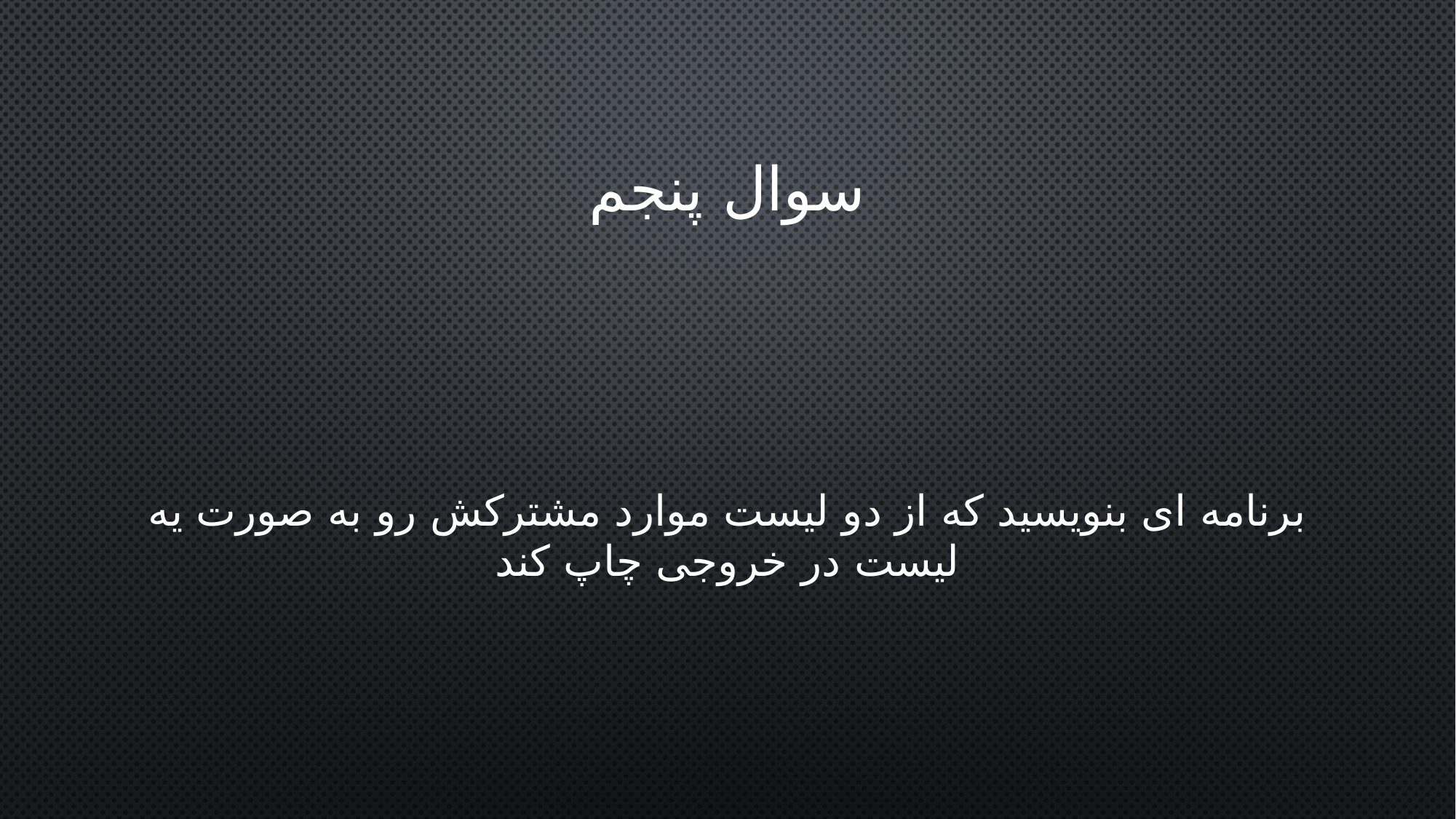

# سوال پنجم
برنامه ای بنویسید که از دو لیست موارد مشترکش رو به صورت یه لیست در خروجی چاپ کند